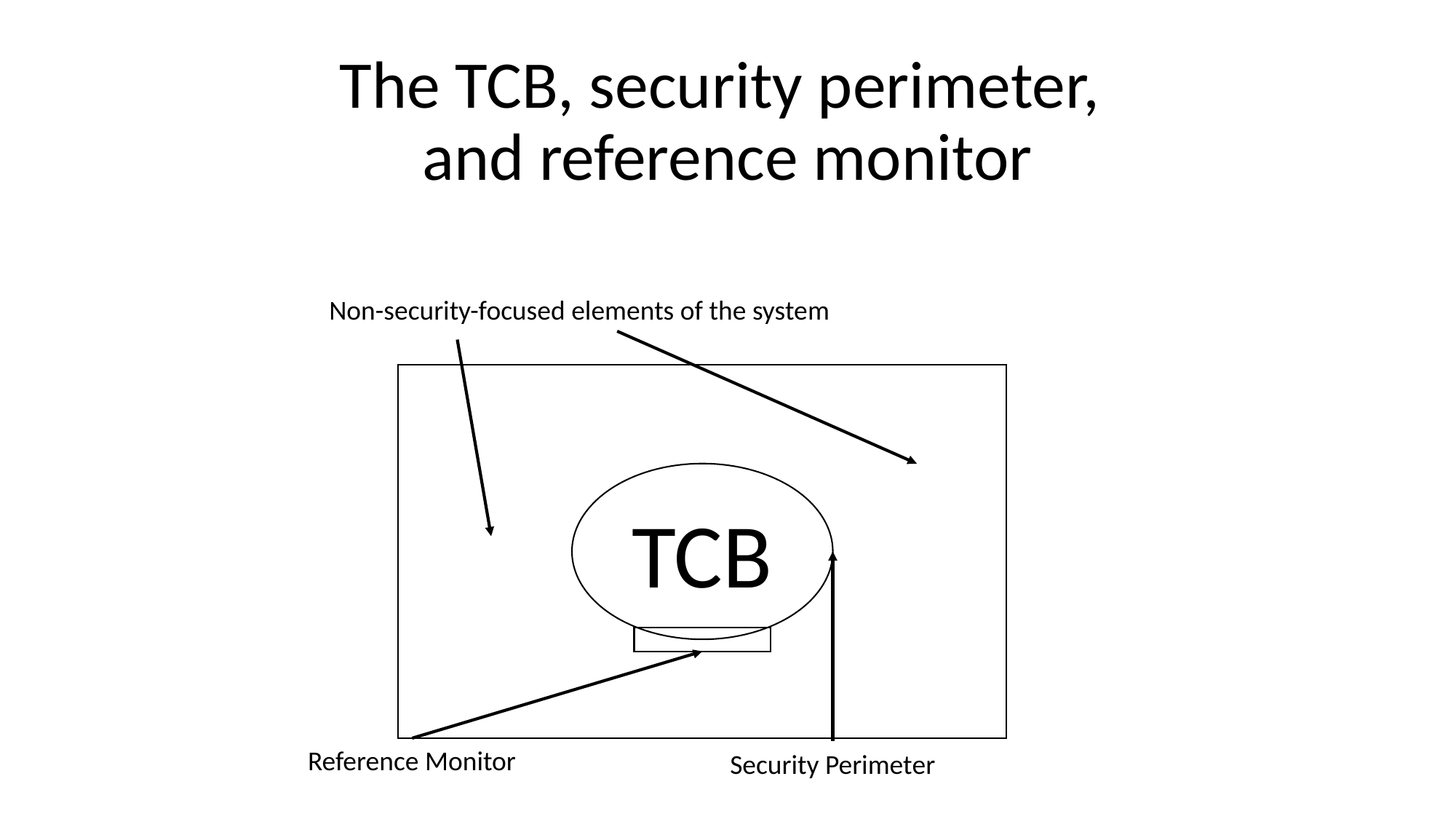

# The TCB, security perimeter, and reference monitor
Non-security-focused elements of the system

TCB

Reference Monitor
Security Perimeter